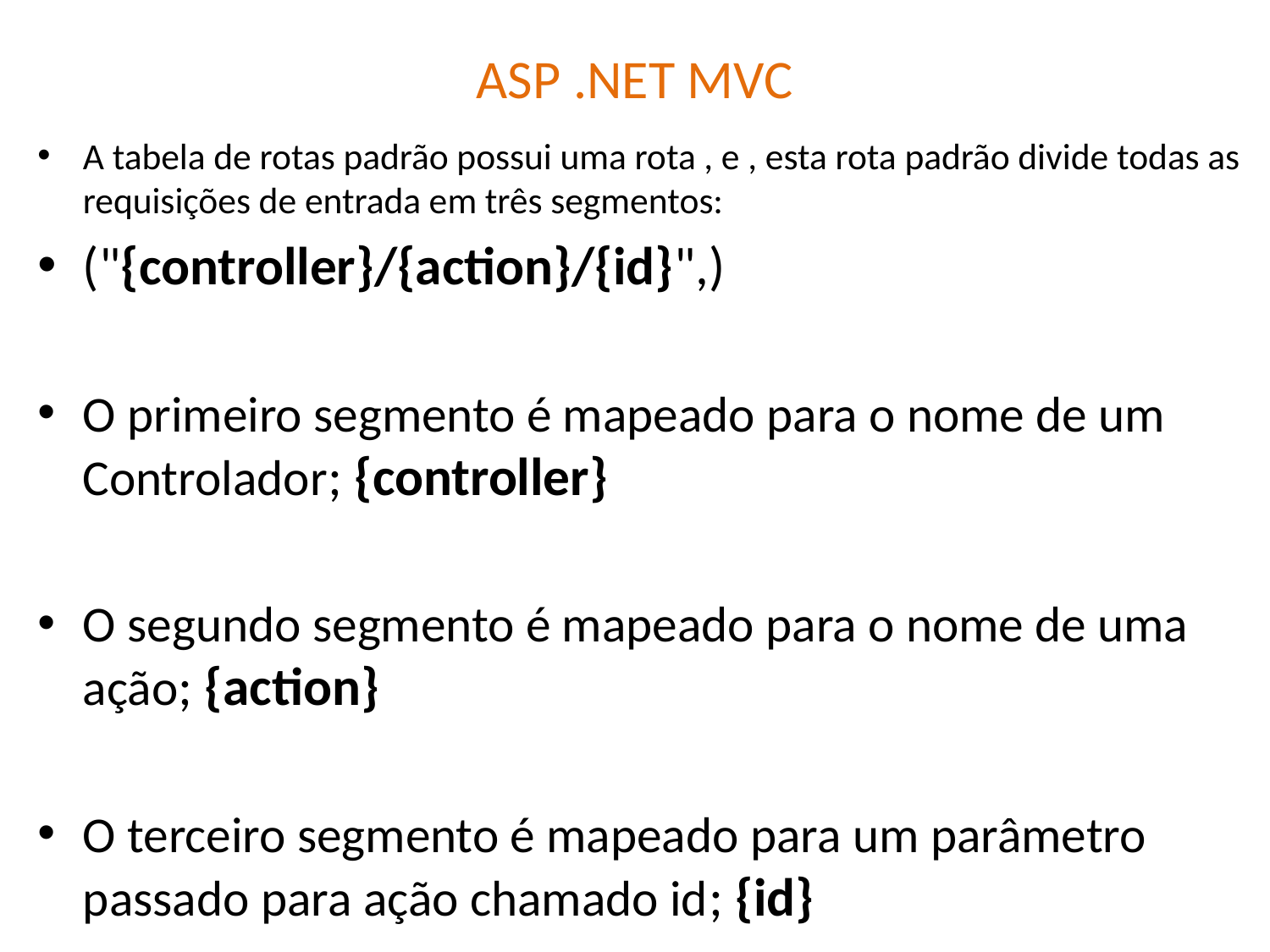

# ASP .NET MVC
A tabela de rotas padrão possui uma rota , e , esta rota padrão divide todas as requisições de entrada em três segmentos:
("{controller}/{action}/{id}",)

O primeiro segmento é mapeado para o nome de um Controlador; {controller}

O segundo segmento é mapeado para o nome de uma ação; {action}

O terceiro segmento é mapeado para um parâmetro passado para ação chamado id; {id}